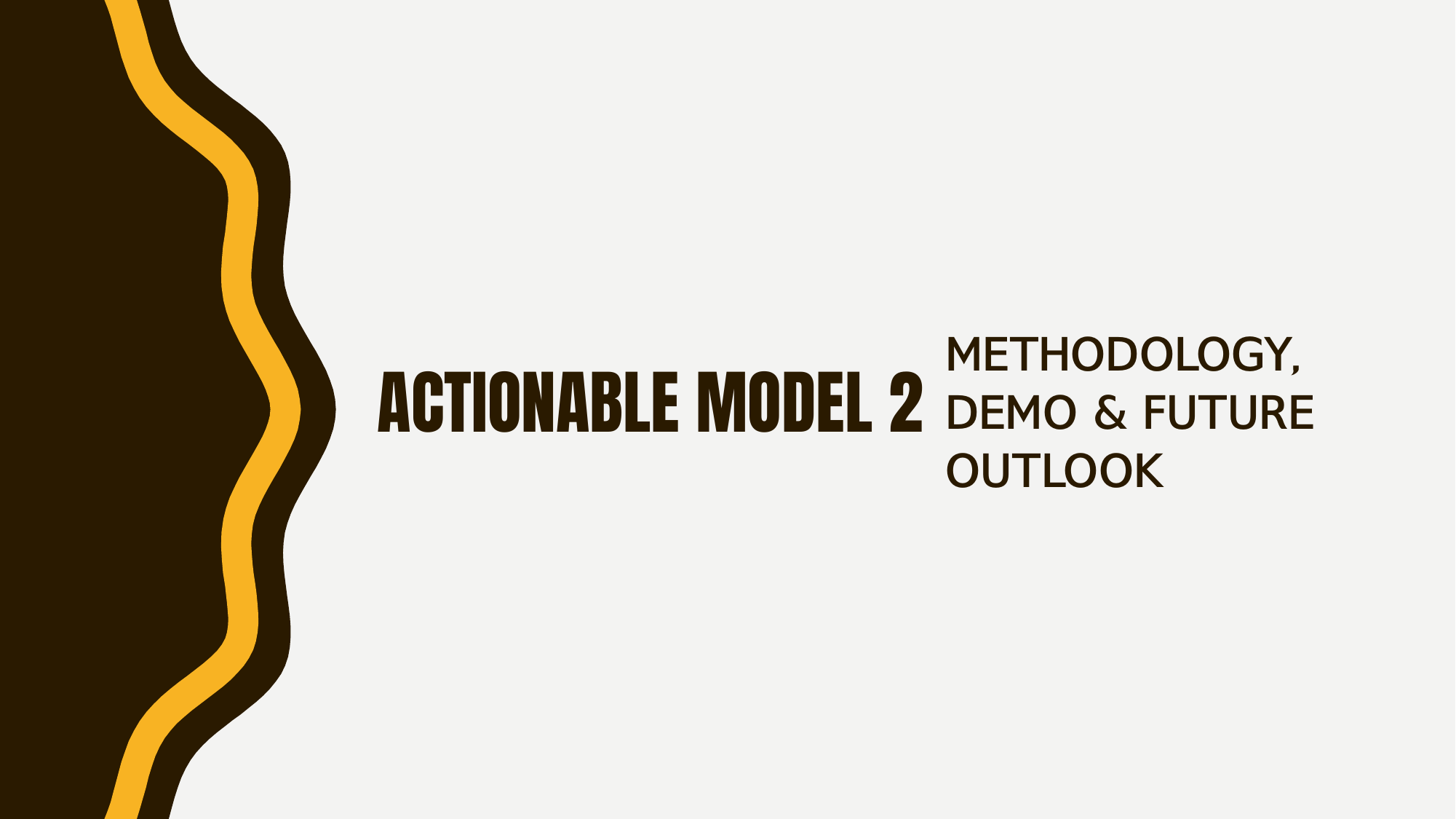

# ACTIONABLE MODEL 2
METHODOLOGY, DEMO & FUTURE OUTLOOK